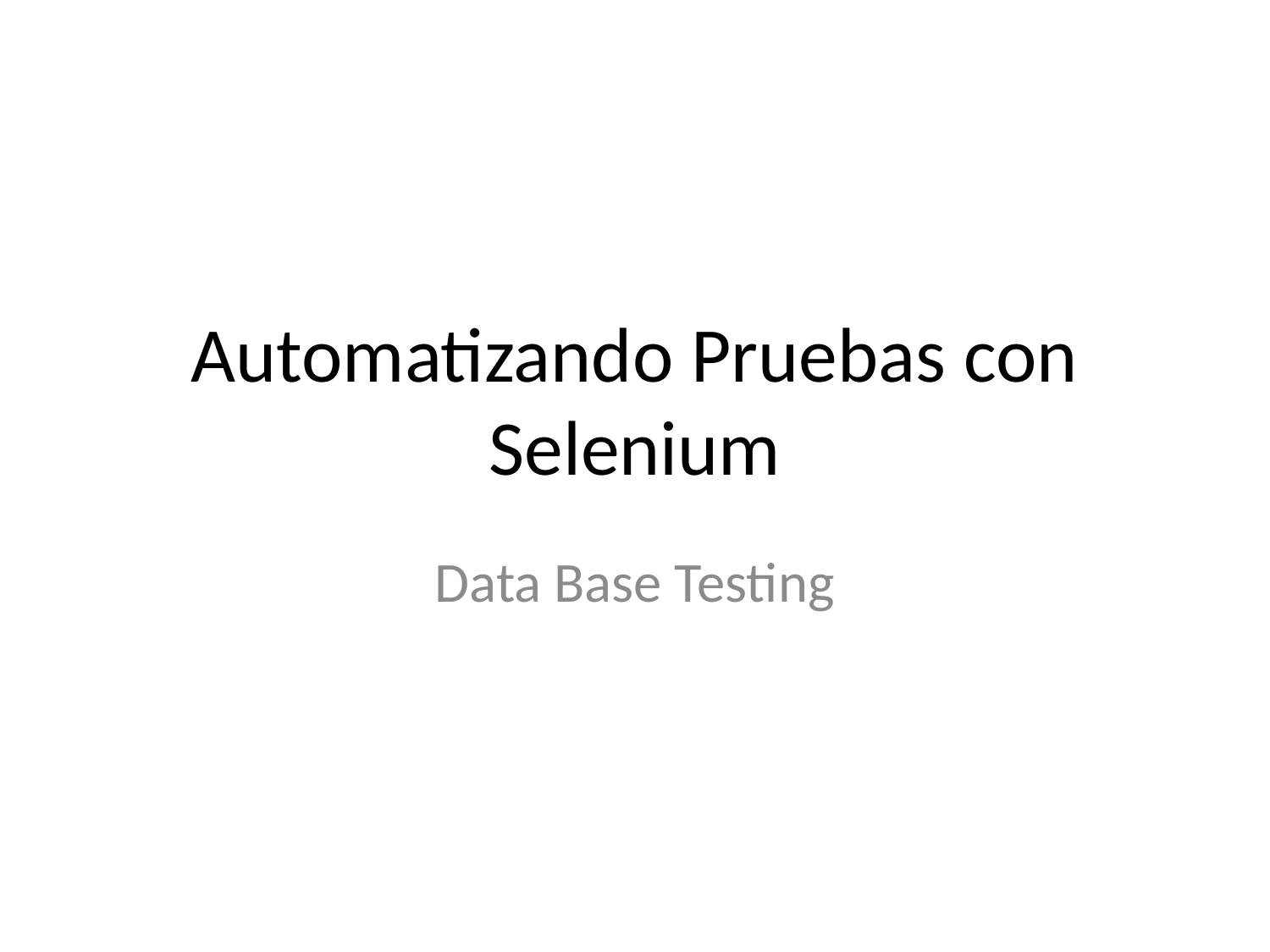

# Automatizando Pruebas con Selenium
Data Base Testing